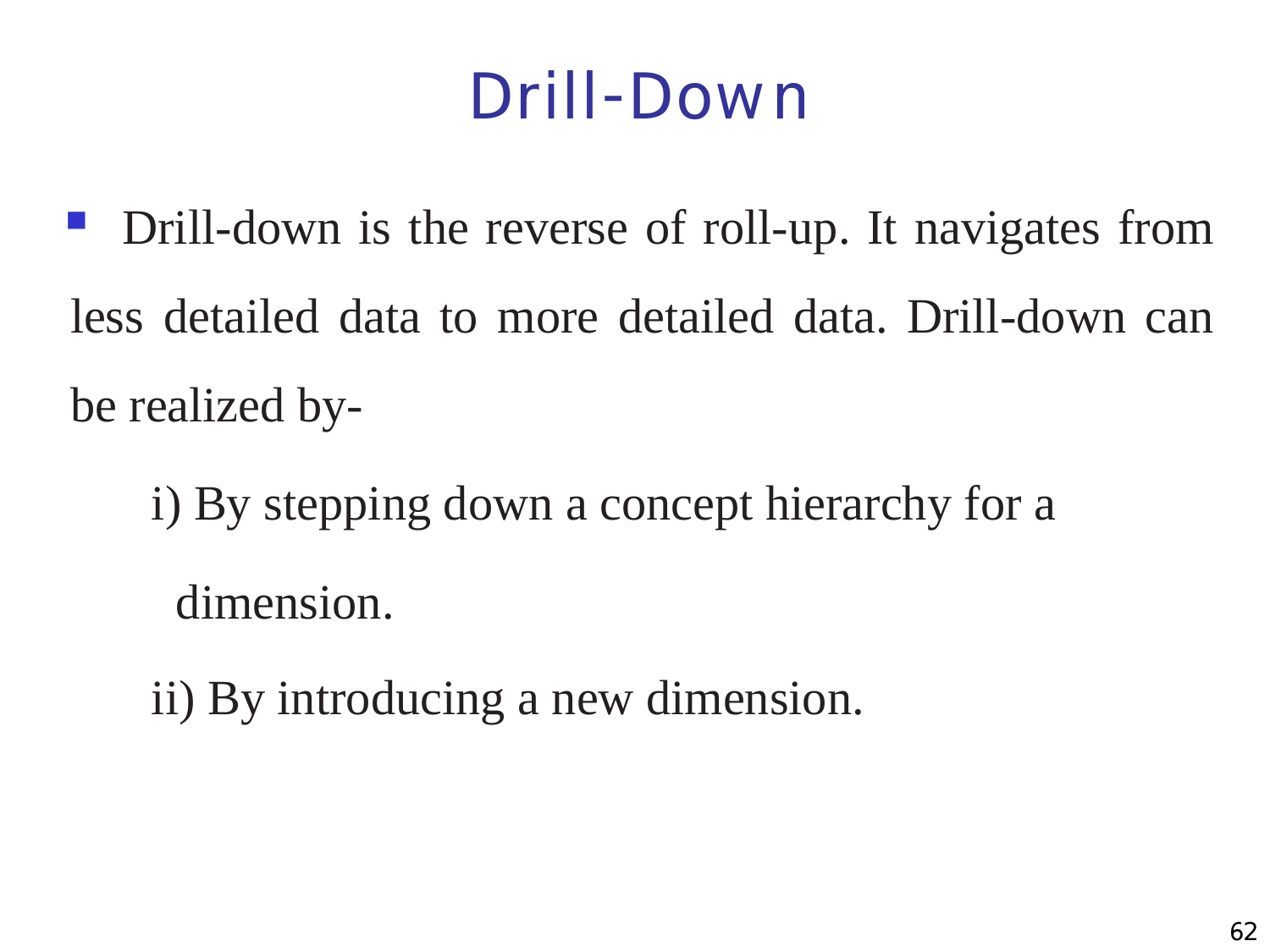

# Drill-Down
  Drill-down is the reverse of roll-up. It navigates from less detailed data to more detailed data. Drill-down can be realized by-
       i) By stepping down a concept hierarchy for a
         dimension.
       ii) By introducing a new dimension.
62